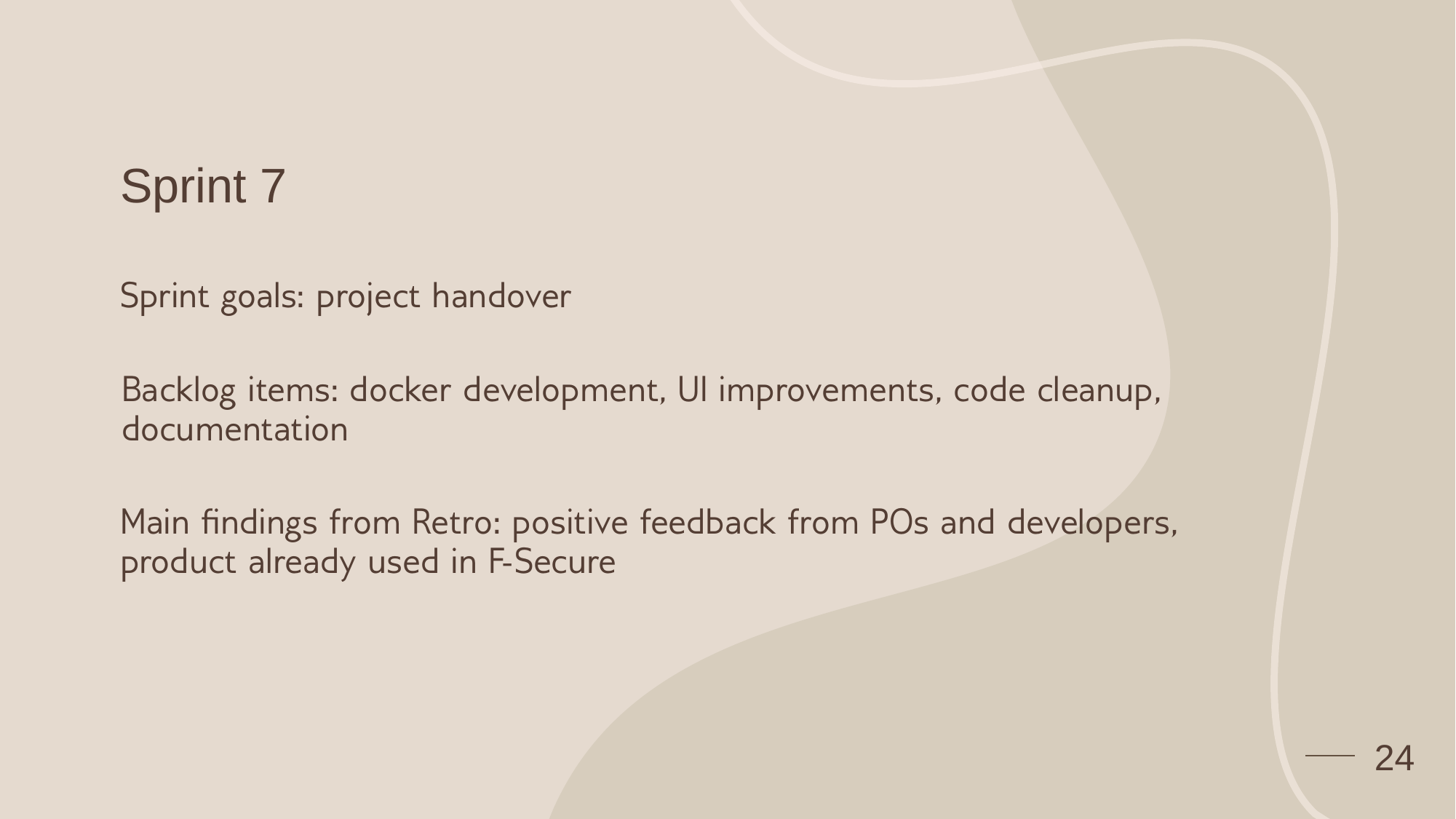

# Sprint 7
Sprint goals: project handover

Backlog items: docker development, UI improvements, code cleanup, documentation

Main findings from Retro: positive feedback from POs and developers, product already used in F-Secure

24